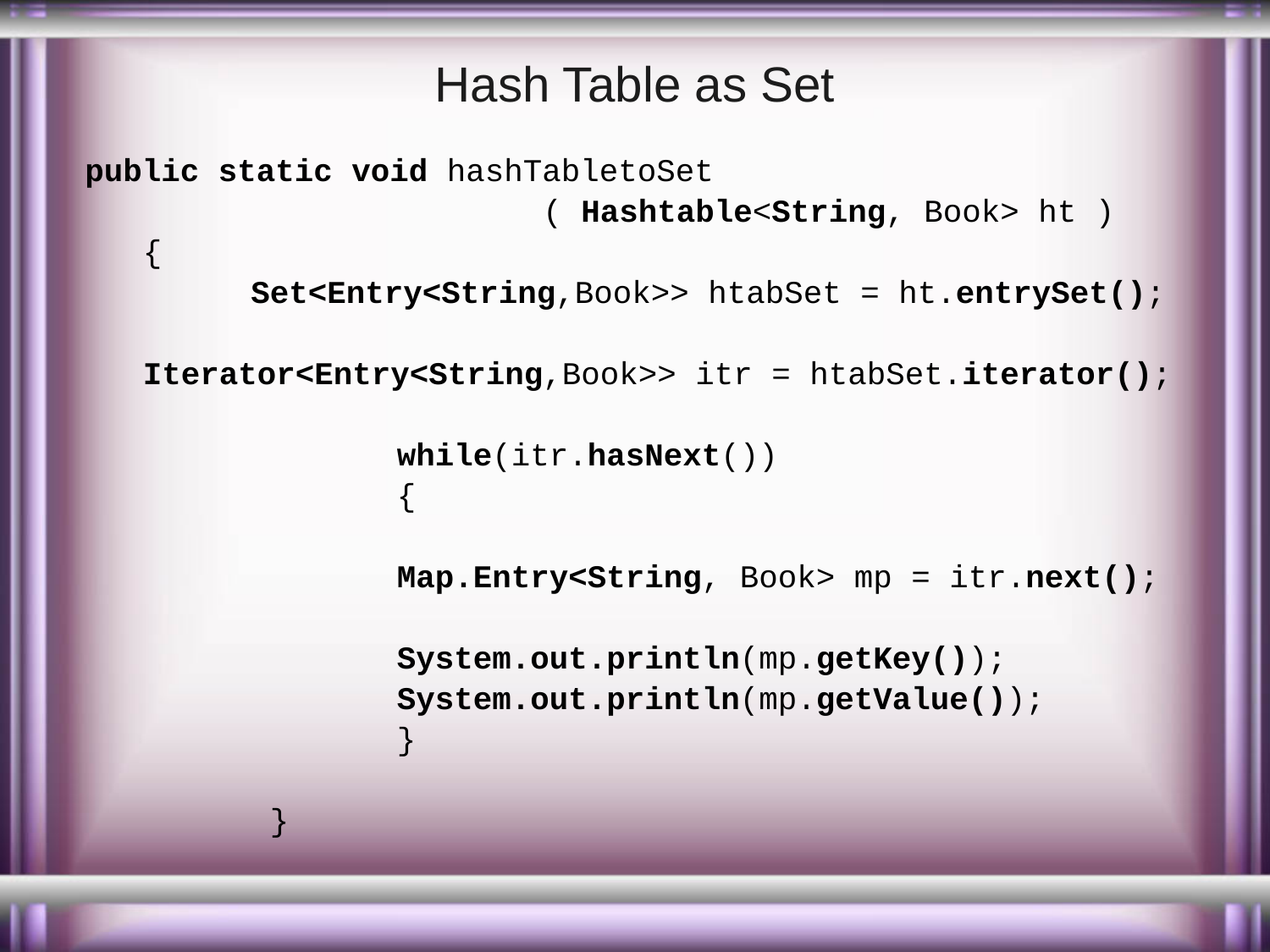

# Hash Table as Set
 public static void hashTabletoSet
				  ( Hashtable<String, Book> ht )
	 {
		Set<Entry<String,Book>> htabSet = ht.entrySet();

	 Iterator<Entry<String,Book>> itr = htabSet.iterator();

			 while(itr.hasNext())
			 {

			 Map.Entry<String, Book> mp = itr.next();

			 System.out.println(mp.getKey());
			 System.out.println(mp.getValue());
			 }

		 }